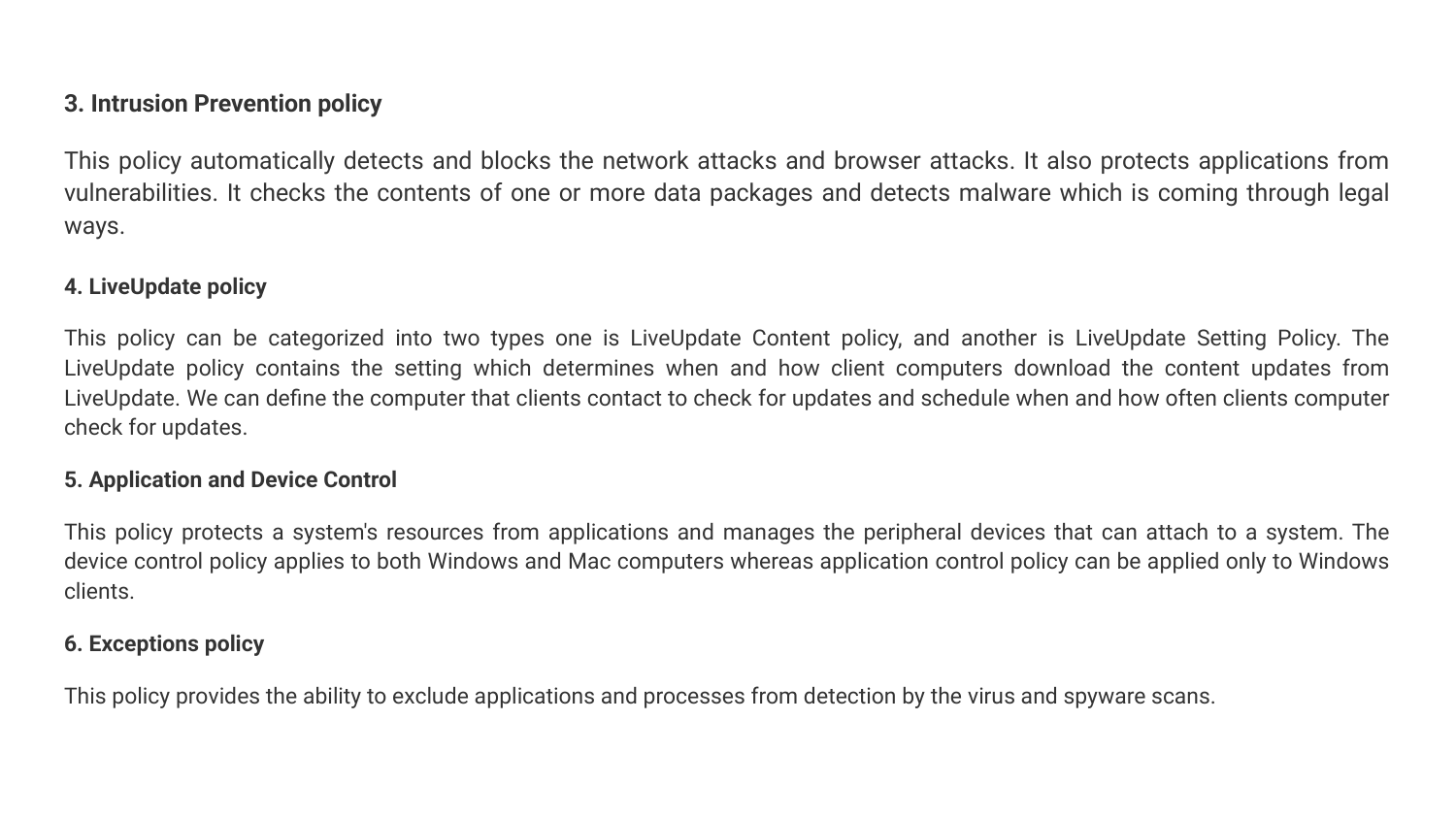

# 3. Intrusion Prevention policy
This policy automatically detects and blocks the network attacks and browser attacks. It also protects applications from vulnerabilities. It checks the contents of one or more data packages and detects malware which is coming through legal ways.

4. LiveUpdate policy
This policy can be categorized into two types one is LiveUpdate Content policy, and another is LiveUpdate Setting Policy. The LiveUpdate policy contains the setting which determines when and how client computers download the content updates from LiveUpdate. We can define the computer that clients contact to check for updates and schedule when and how often clients computer check for updates.
5. Application and Device Control
This policy protects a system's resources from applications and manages the peripheral devices that can attach to a system. The device control policy applies to both Windows and Mac computers whereas application control policy can be applied only to Windows clients.
6. Exceptions policy
This policy provides the ability to exclude applications and processes from detection by the virus and spyware scans.